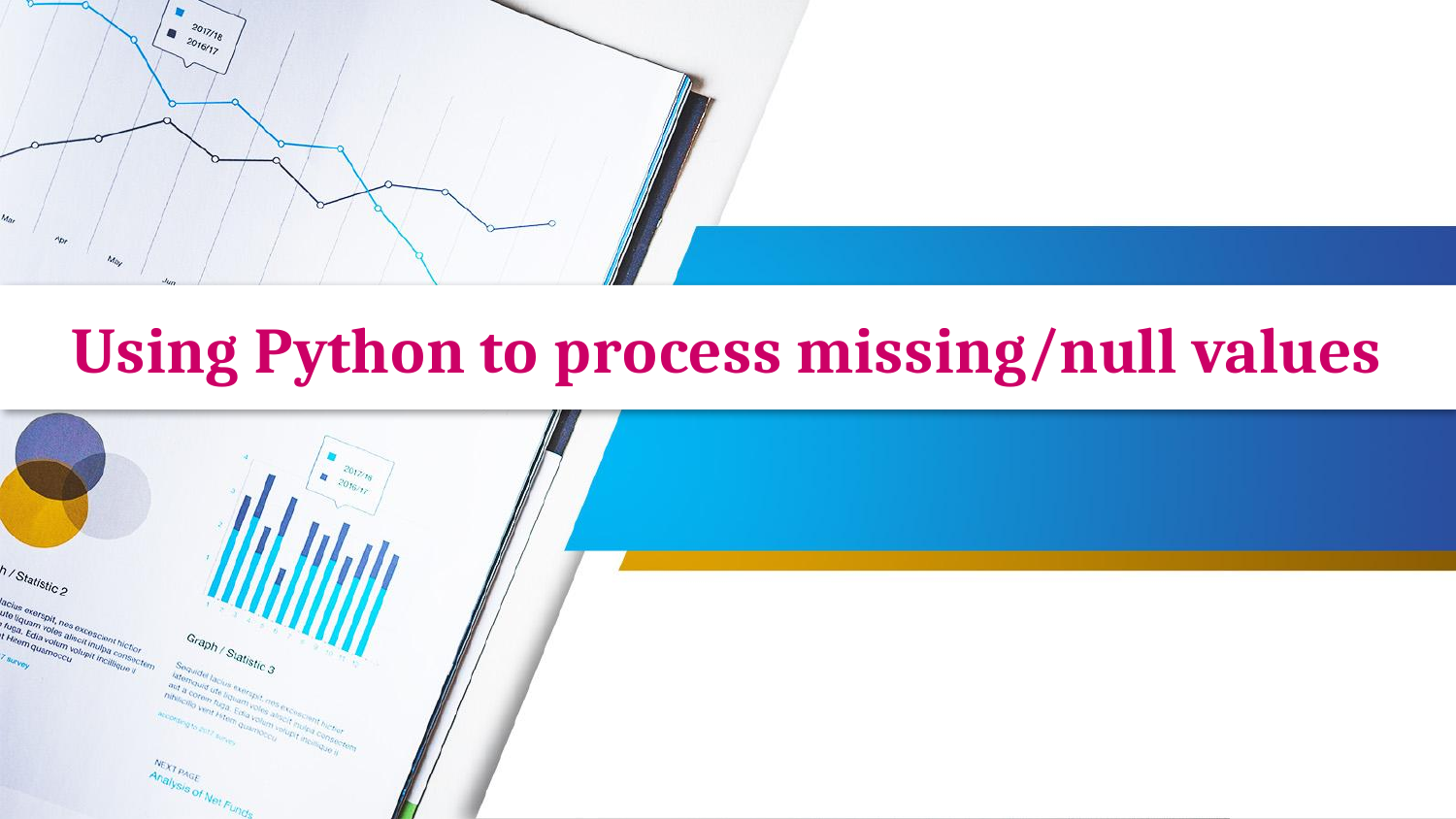

# Using Python to process missing/null values